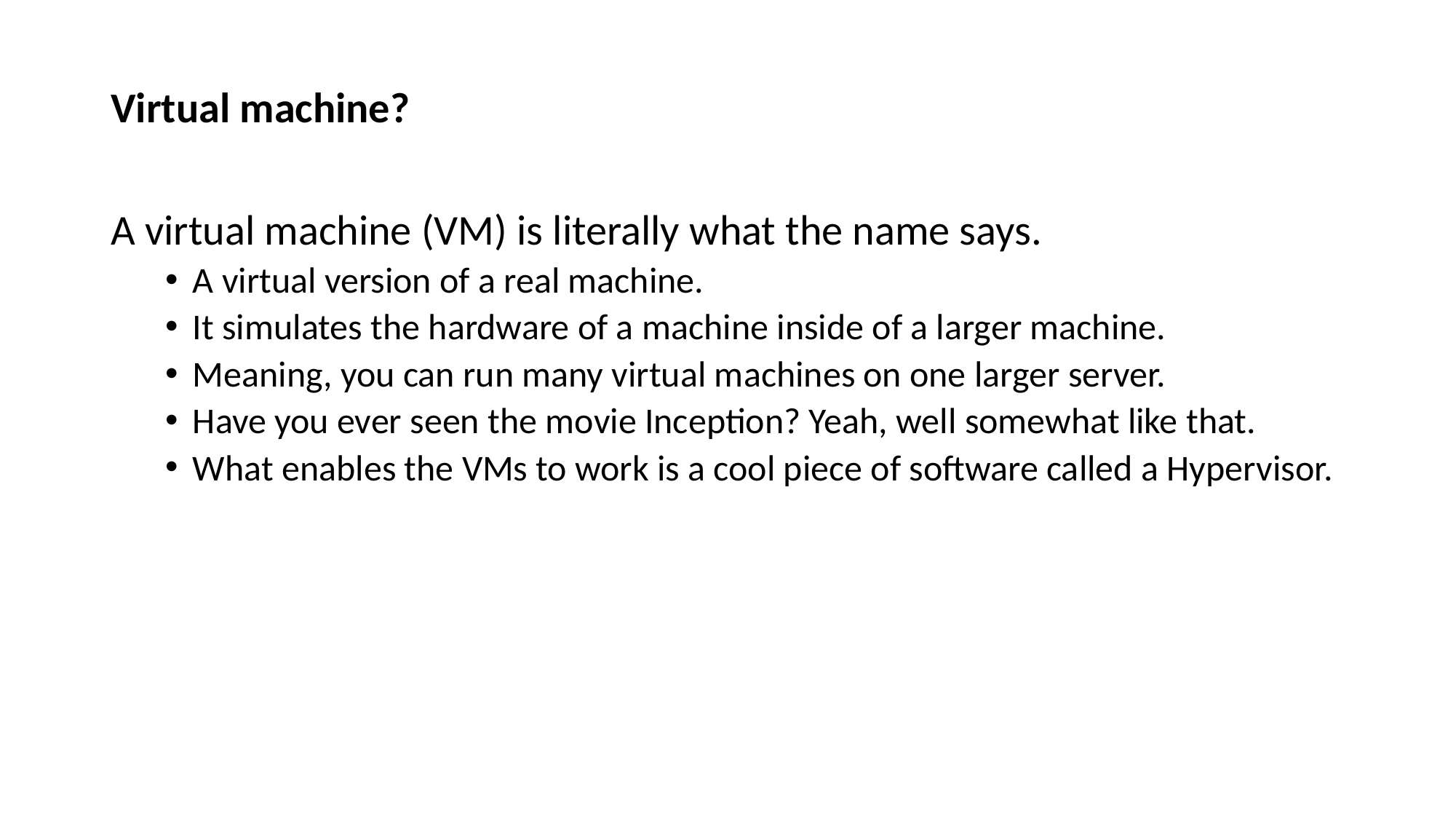

Virtual machine?

A virtual machine (VM) is literally what the name says.
A virtual version of a real machine.
It simulates the hardware of a machine inside of a larger machine.
Meaning, you can run many virtual machines on one larger server.
Have you ever seen the movie Inception? Yeah, well somewhat like that.
What enables the VMs to work is a cool piece of software called a Hypervisor.